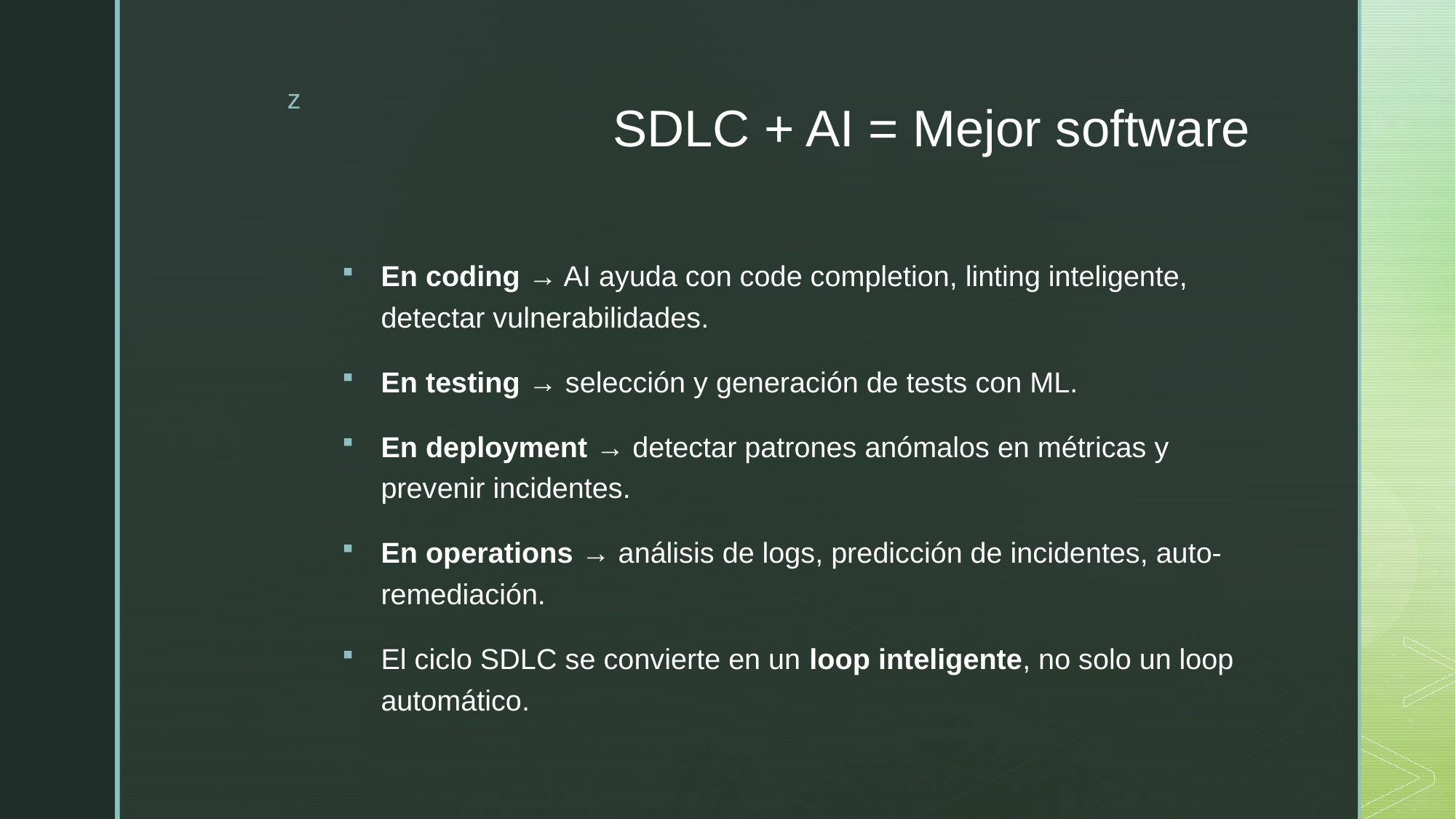

# SDLC + AI = Mejor software
En coding → AI ayuda con code completion, linting inteligente, detectar vulnerabilidades.
En testing → selección y generación de tests con ML.
En deployment → detectar patrones anómalos en métricas y prevenir incidentes.
En operations → análisis de logs, predicción de incidentes, auto-remediación.
El ciclo SDLC se convierte en un loop inteligente, no solo un loop automático.